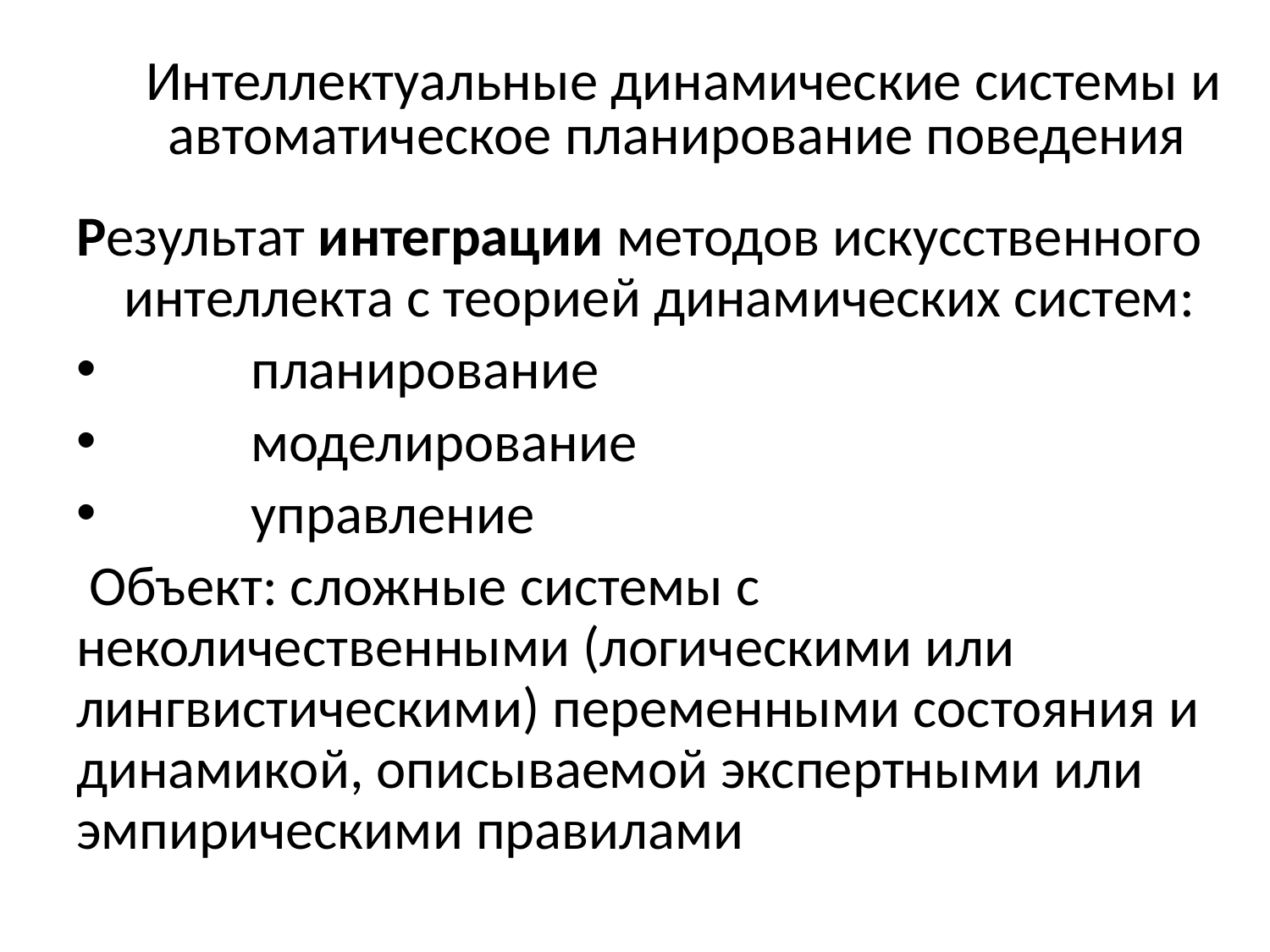

# Интеллектуальные динамические системы и автоматическое планирование поведения
Результат интеграции методов искусственного интеллекта с теорией динамических систем:
	планирование
	моделирование
	управление
 Объект: сложные системы с неколичественными (логическими или лингвистическими) переменными состояния и динамикой, описываемой экспертными или эмпирическими правилами